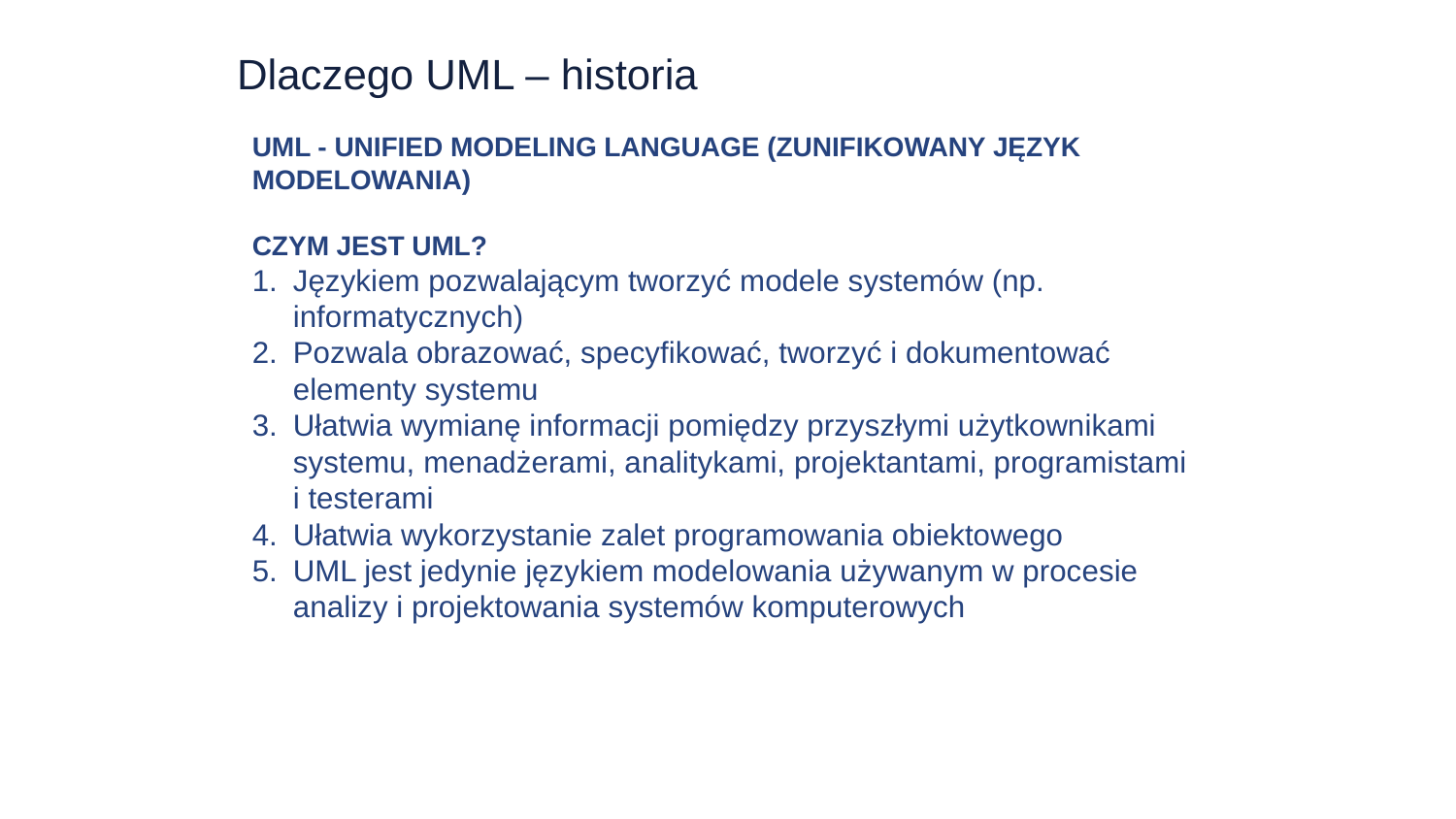

Dlaczego UML – historia
UML - UNIFIED MODELING LANGUAGE (ZUNIFIKOWANY JĘZYK MODELOWANIA)

CZYM JEST UML?
Językiem pozwalającym tworzyć modele systemów (np. informatycznych)
Pozwala obrazować, specyfikować, tworzyć i dokumentować elementy systemu
Ułatwia wymianę informacji pomiędzy przyszłymi użytkownikami systemu, menadżerami, analitykami, projektantami, programistami i testerami
Ułatwia wykorzystanie zalet programowania obiektowego
UML jest jedynie językiem modelowania używanym w procesie analizy i projektowania systemów komputerowych